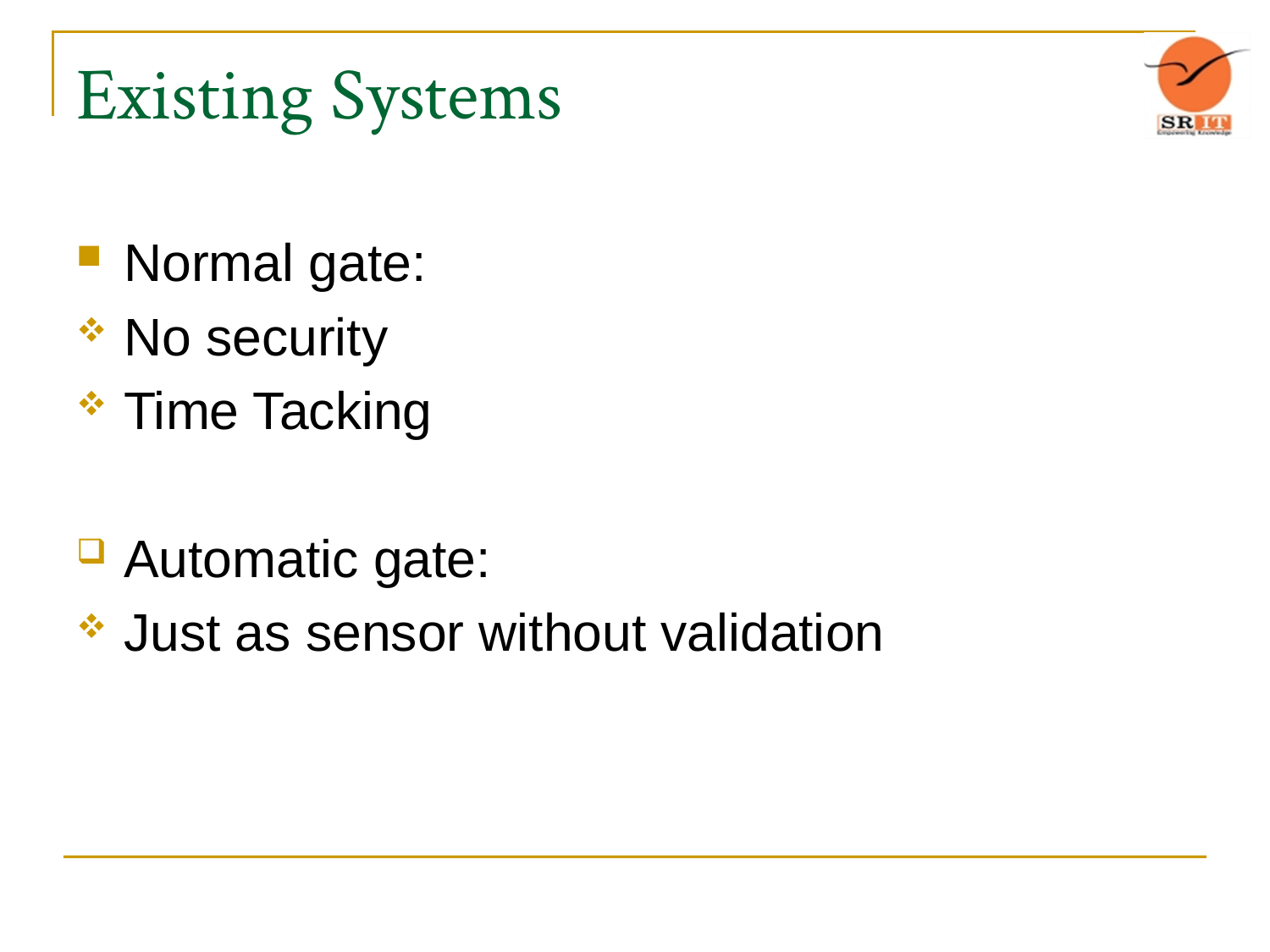

# Existing Systems
Normal gate:
No security
Time Tacking

Automatic gate:
Just as sensor without validation